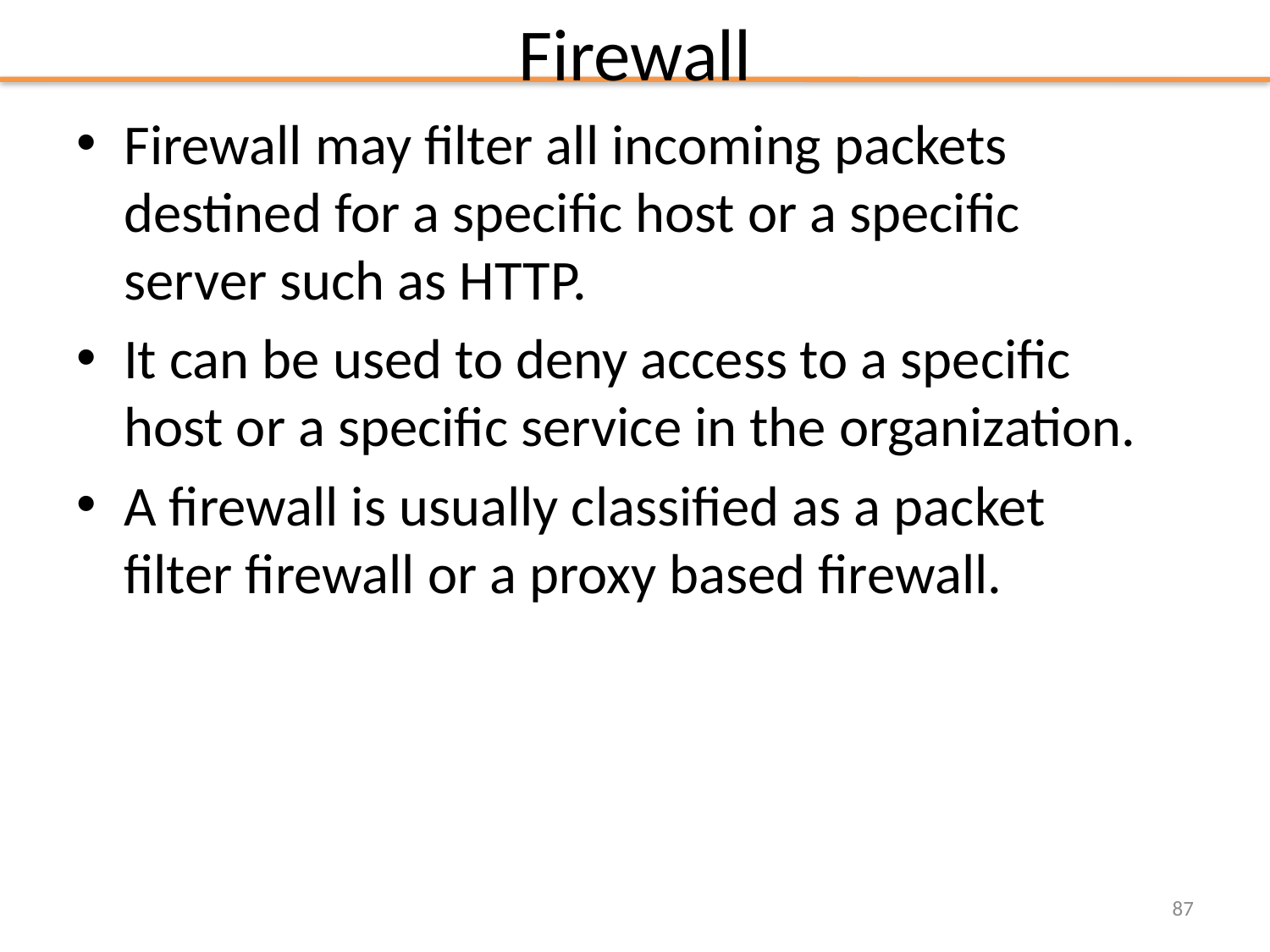

# Firewall
Firewall may filter all incoming packets destined for a specific host or a specific server such as HTTP.
It can be used to deny access to a specific host or a specific service in the organization.
A firewall is usually classified as a packet filter firewall or a proxy based firewall.
87